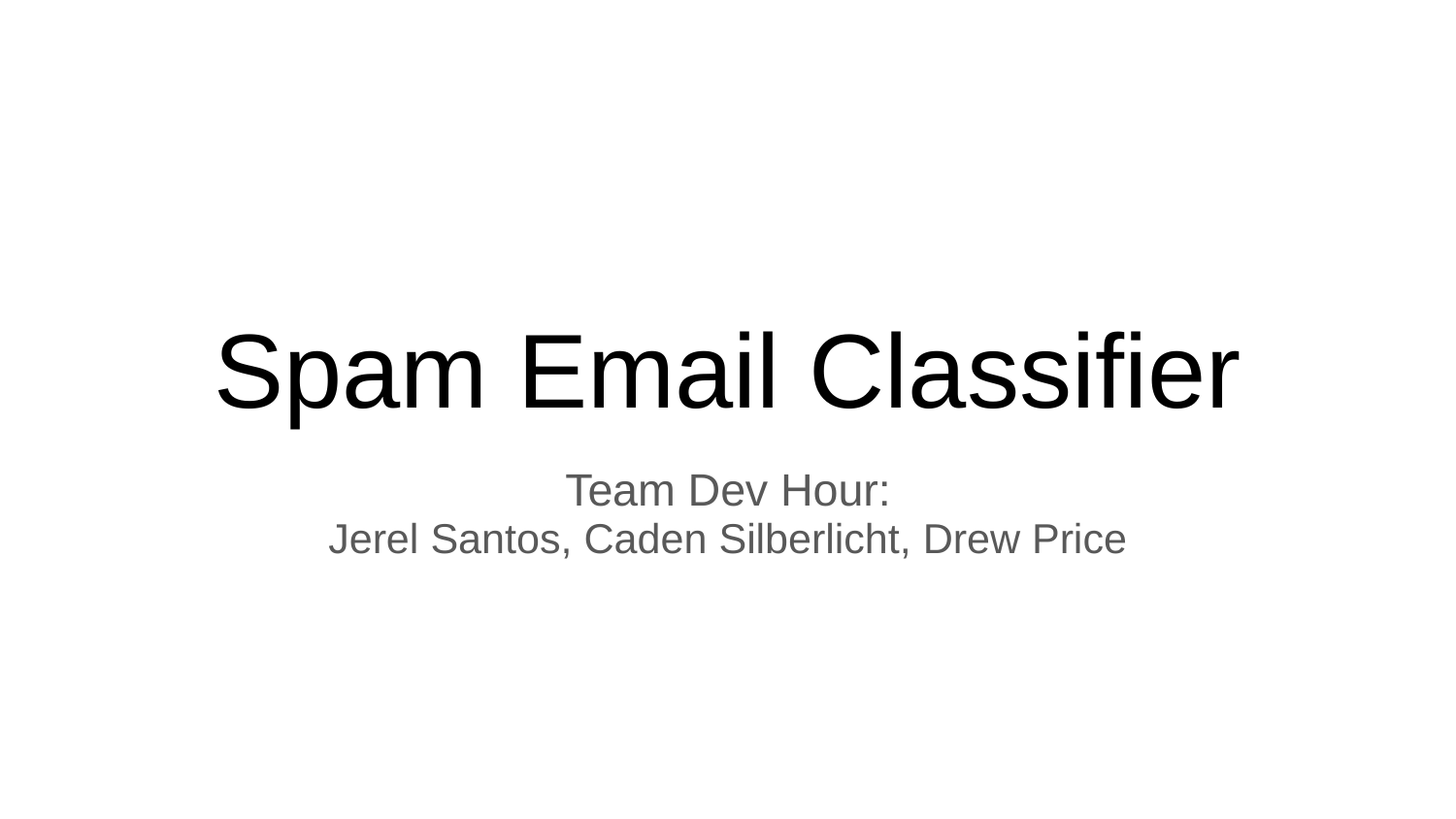

# Spam Email Classifier
Team Dev Hour:
Jerel Santos, Caden Silberlicht, Drew Price